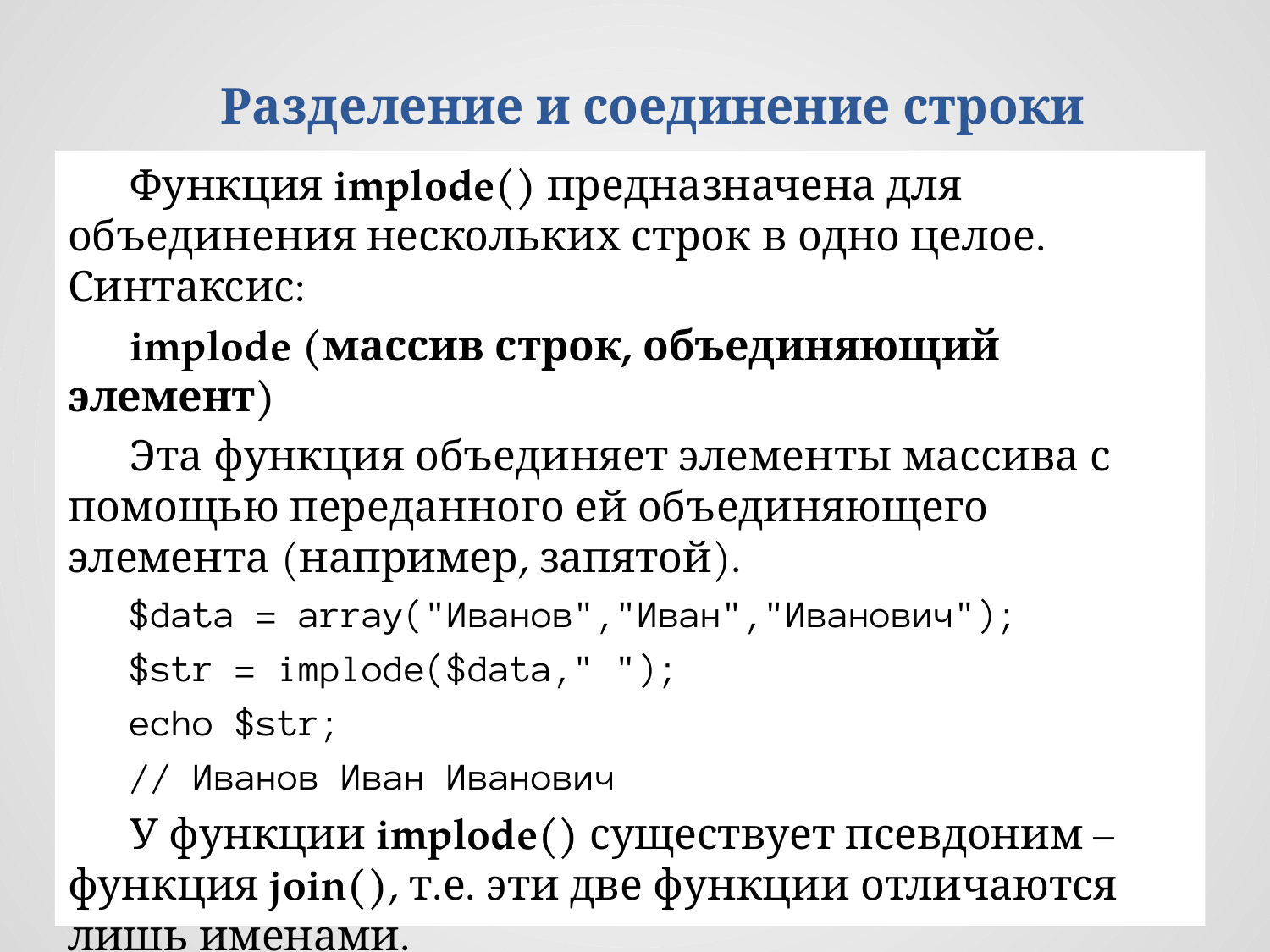

Разделение и соединение строки
Функция implode() предназначена для объединения нескольких строк в одно целое. Синтаксис:
implode (массив строк, объединяющий элемент)
Эта функция объединяет элементы массива с помощью переданного ей объединяющего элемента (например, запятой).
$data = array("Иванов","Иван","Иванович");
$str = implode($data," ");
echo $str;
// Иванов Иван Иванович
У функции implode() существует псевдоним – функция join(), т.е. эти две функции отличаются лишь именами.